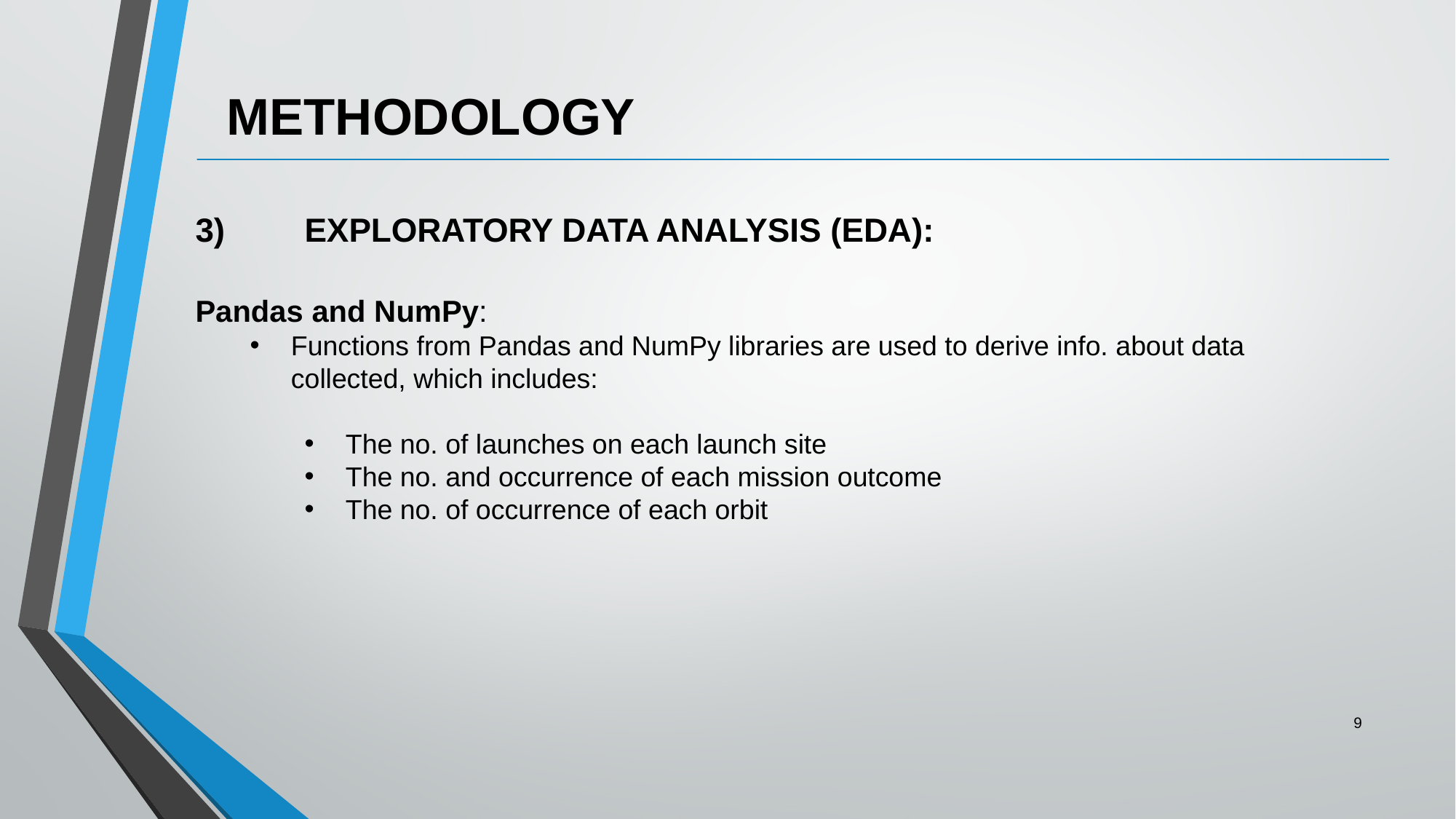

METHODOLOGY
3)	EXPLORATORY DATA ANALYSIS (EDA):
Pandas and NumPy:
Functions from Pandas and NumPy libraries are used to derive info. about data collected, which includes:

The no. of launches on each launch site
The no. and occurrence of each mission outcome
The no. of occurrence of each orbit
9